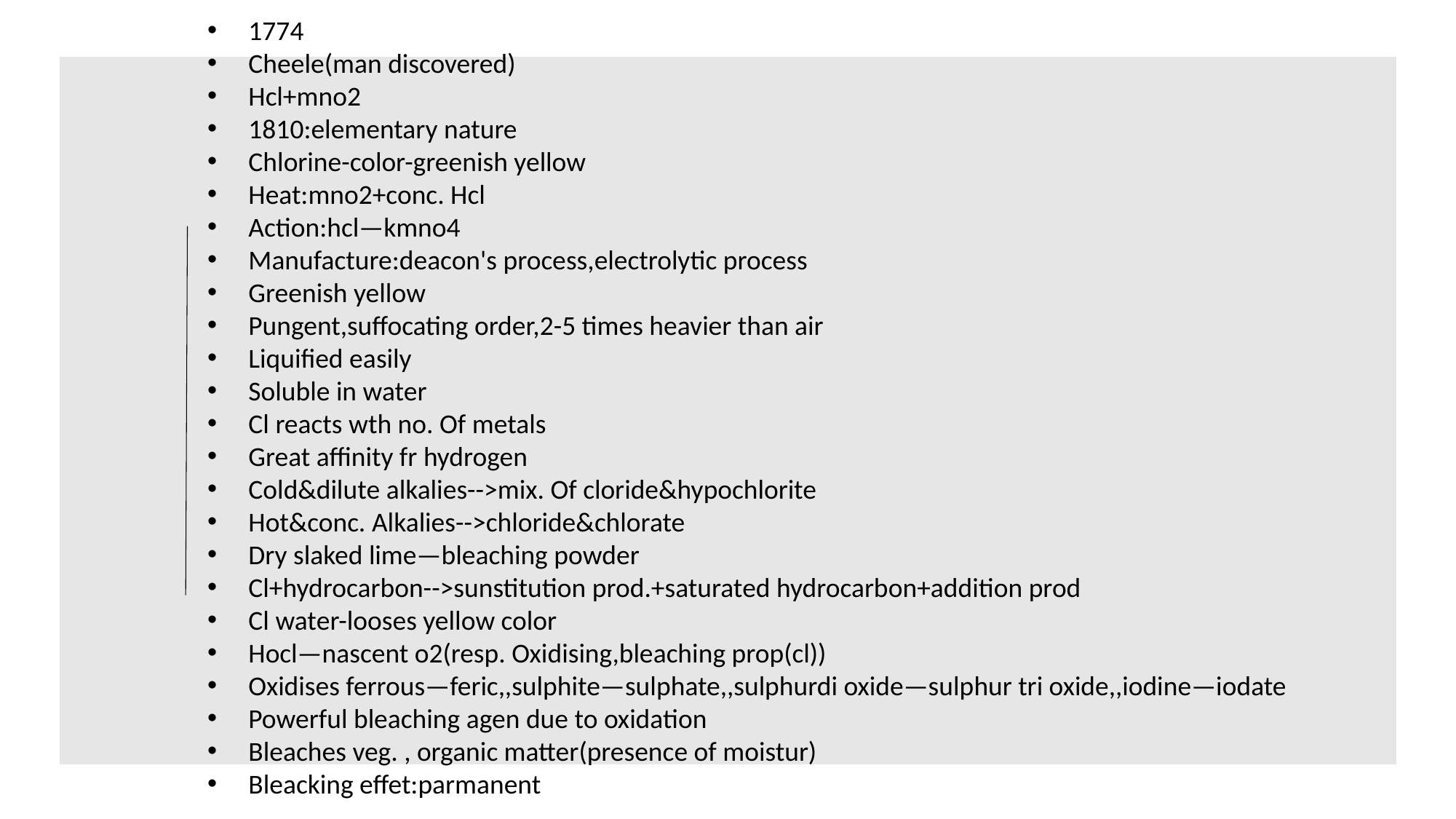

1774
Cheele(man discovered)
Hcl+mno2
1810:elementary nature
Chlorine-color-greenish yellow
Heat:mno2+conc. Hcl
Action:hcl—kmno4
Manufacture:deacon's process,electrolytic process
Greenish yellow
Pungent,suffocating order,2-5 times heavier than air
Liquified easily
Soluble in water
Cl reacts wth no. Of metals
Great affinity fr hydrogen
Cold&dilute alkalies-->mix. Of cloride&hypochlorite
Hot&conc. Alkalies-->chloride&chlorate
Dry slaked lime—bleaching powder
Cl+hydrocarbon-->sunstitution prod.+saturated hydrocarbon+addition prod
Cl water-looses yellow color
Hocl—nascent o2(resp. Oxidising,bleaching prop(cl))
Oxidises ferrous—feric,,sulphite—sulphate,,sulphurdi oxide—sulphur tri oxide,,iodine—iodate
Powerful bleaching agen due to oxidation
Bleaches veg. , organic matter(presence of moistur)
Bleacking effet:parmanent